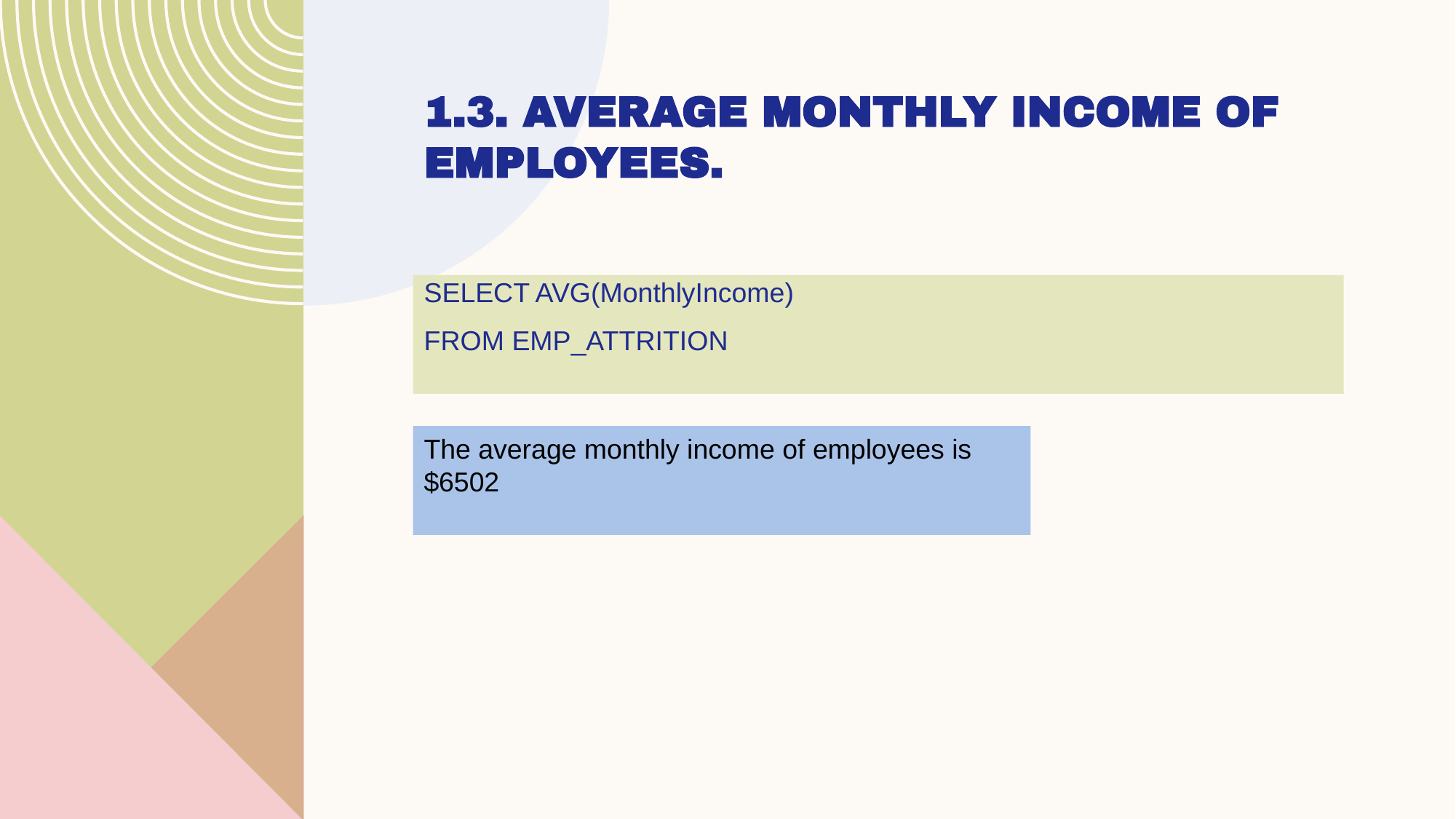

# 1.3. Average Monthly Income of employees.
SELECT AVG(MonthlyIncome)
FROM EMP_ATTRITION
The average monthly income of employees is $6502